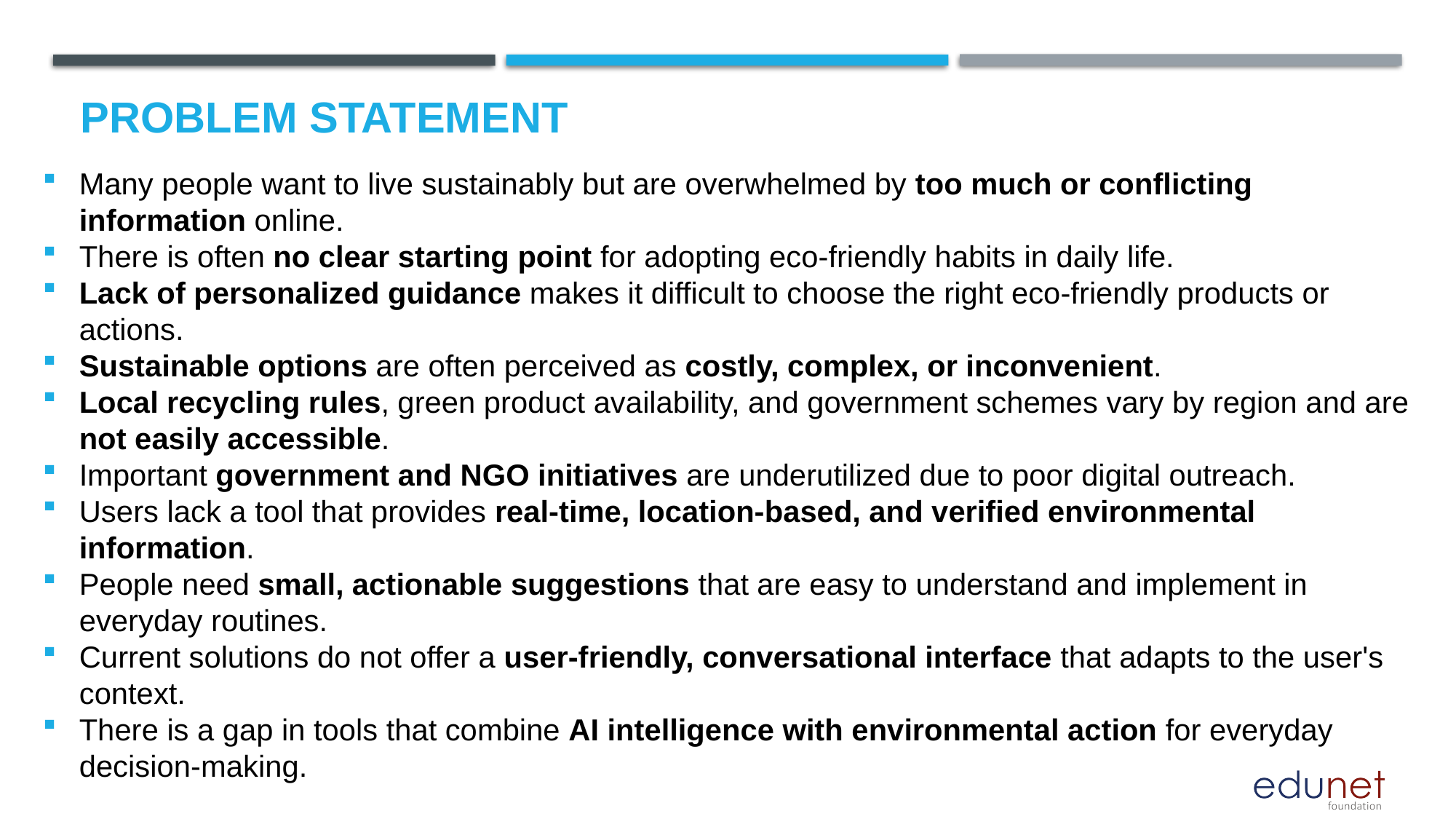

# Problem Statement
Many people want to live sustainably but are overwhelmed by too much or conflicting information online.
There is often no clear starting point for adopting eco-friendly habits in daily life.
Lack of personalized guidance makes it difficult to choose the right eco-friendly products or actions.
Sustainable options are often perceived as costly, complex, or inconvenient.
Local recycling rules, green product availability, and government schemes vary by region and are not easily accessible.
Important government and NGO initiatives are underutilized due to poor digital outreach.
Users lack a tool that provides real-time, location-based, and verified environmental information.
People need small, actionable suggestions that are easy to understand and implement in everyday routines.
Current solutions do not offer a user-friendly, conversational interface that adapts to the user's context.
There is a gap in tools that combine AI intelligence with environmental action for everyday decision-making.